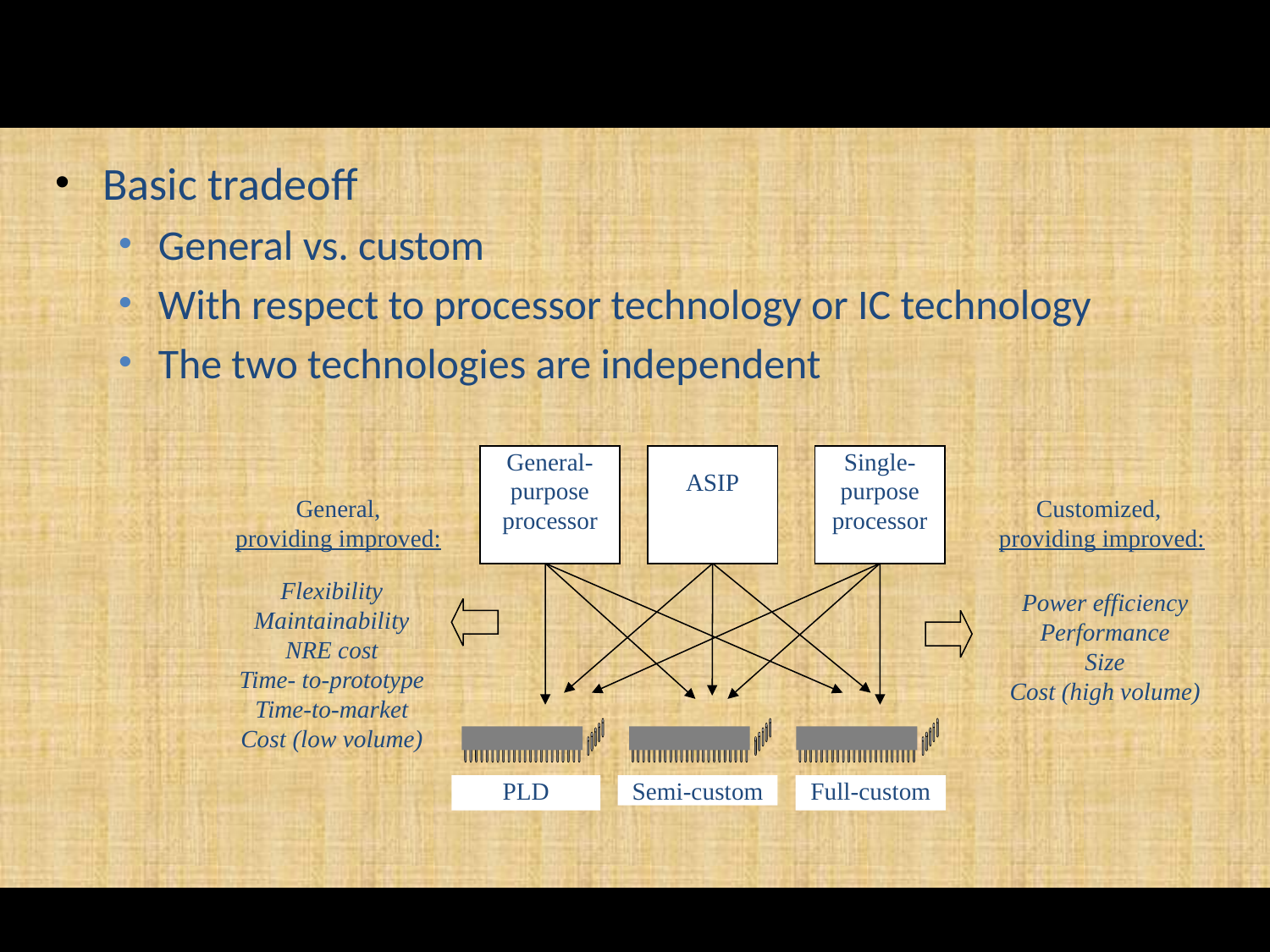

Basic tradeoff
General vs. custom
With respect to processor technology or IC technology
The two technologies are independent
General-purpose
processor

ASIP
Single-
purpose
processor
General,
providing improved:
Customized,
providing improved:

Flexibility
Maintainability
NRE cost
Time- to-prototype
Time-to-market
Cost (low volume)
Power efficiency
Performance
Size
Cost (high volume)

PLD
Semi-custom
Full-custom